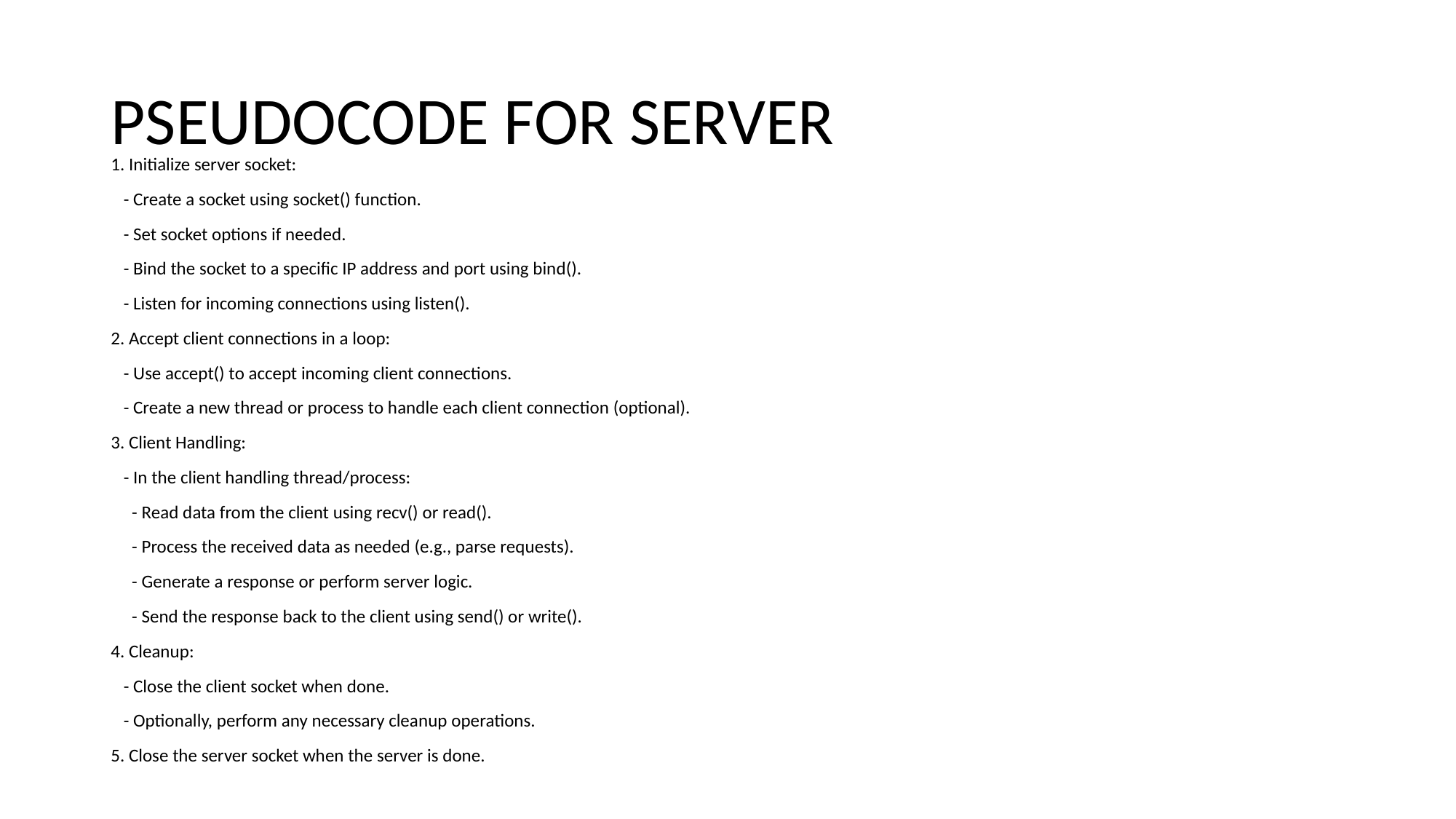

# PSEUDOCODE FOR SERVER
1. Initialize server socket:
   - Create a socket using socket() function.
   - Set socket options if needed.
   - Bind the socket to a specific IP address and port using bind().
   - Listen for incoming connections using listen().
2. Accept client connections in a loop:
   - Use accept() to accept incoming client connections.
   - Create a new thread or process to handle each client connection (optional).
3. Client Handling:
   - In the client handling thread/process:
     - Read data from the client using recv() or read().
     - Process the received data as needed (e.g., parse requests).
     - Generate a response or perform server logic.
     - Send the response back to the client using send() or write().
4. Cleanup:
   - Close the client socket when done.
   - Optionally, perform any necessary cleanup operations.
5. Close the server socket when the server is done.